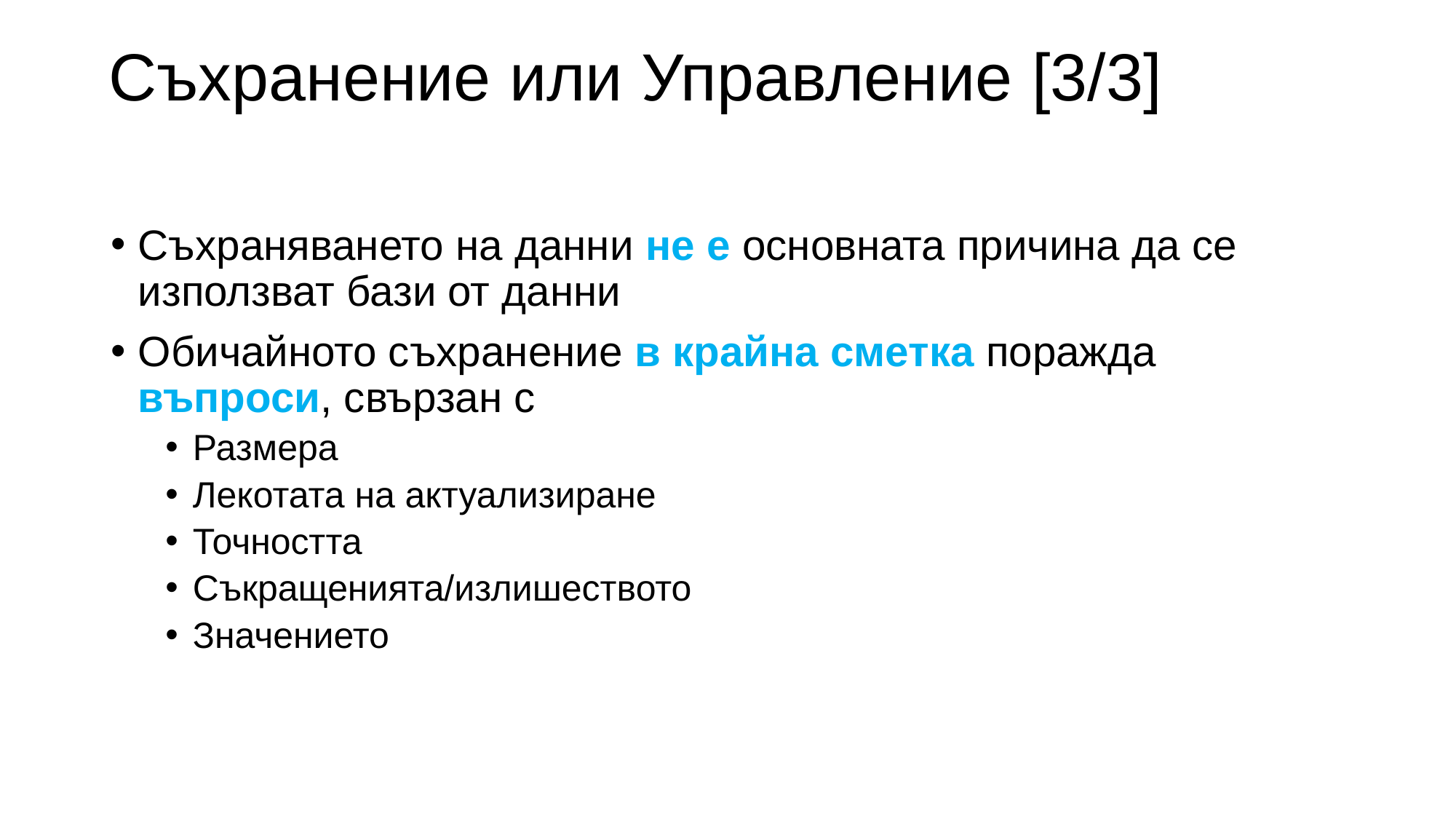

# Съхранение или Управление [3/3]
Съхраняването на данни не е основната причина да се използват бази от данни
Обичайното съхранение в крайна сметка поражда въпроси, свързан с
Размера
Лекотата на актуализиране
Точността
Съкращенията/излишеството
Значението